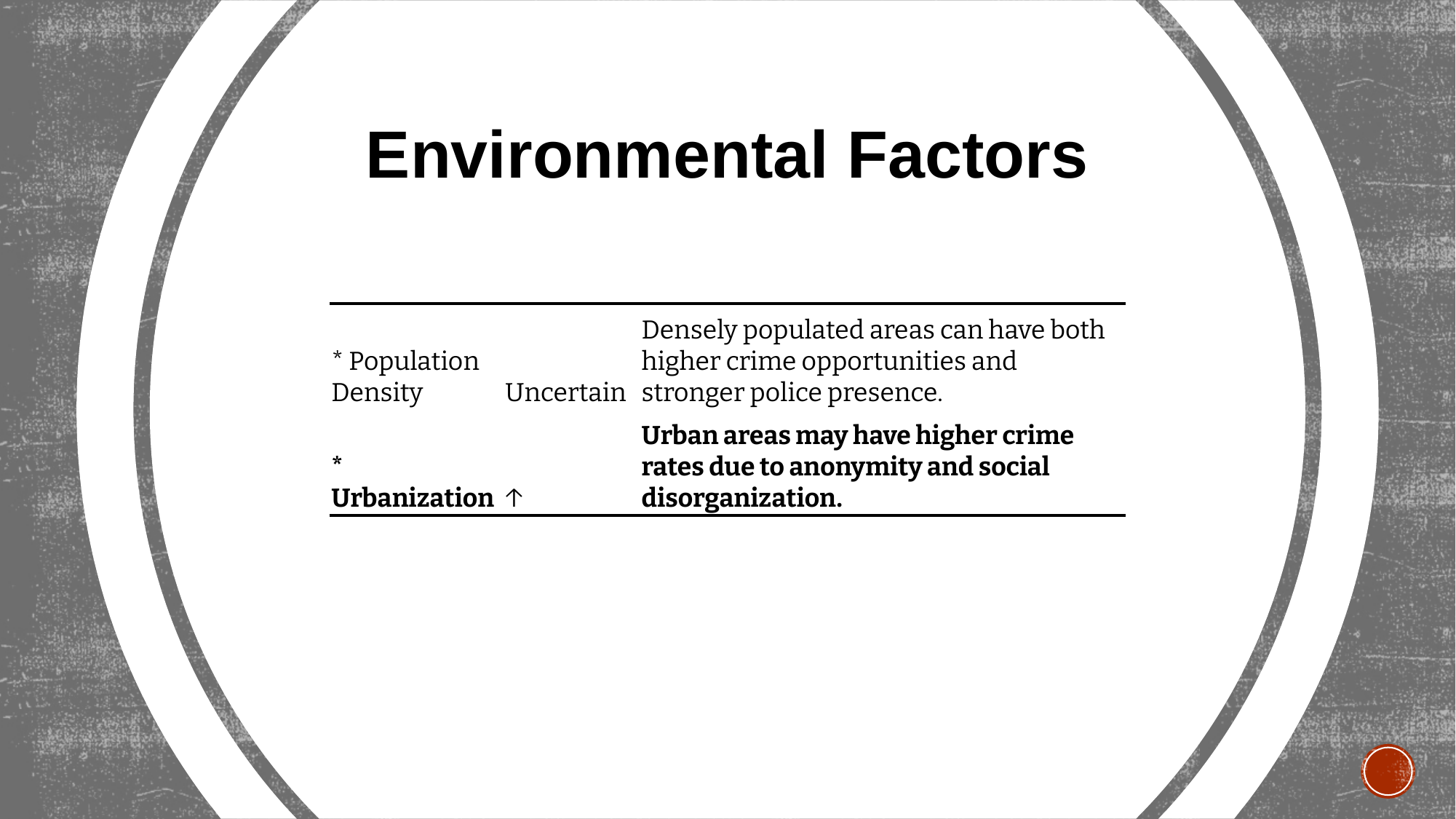

Environmental Factors
| \* Population Density | Uncertain | Densely populated areas can have both higher crime opportunities and stronger police presence. |
| --- | --- | --- |
| \* Urbanization | ↑ | Urban areas may have higher crime rates due to anonymity and social disorganization. |